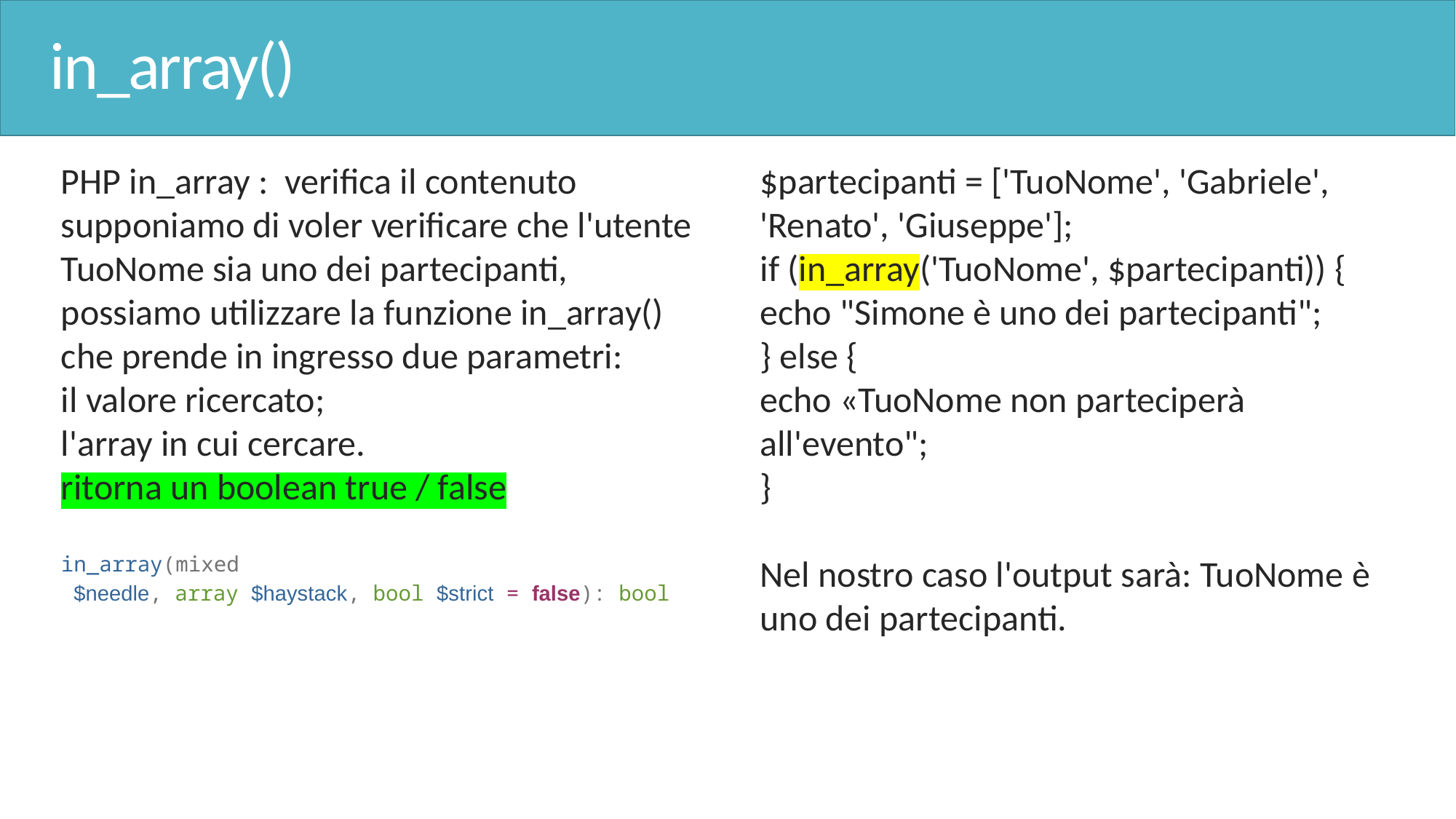

# in_array()
PHP in_array :  verifica il contenuto
supponiamo di voler verificare che l'utente TuoNome sia uno dei partecipanti, possiamo utilizzare la funzione in_array() che prende in ingresso due parametri:
il valore ricercato;
l'array in cui cercare.
ritorna un boolean true / false

in_array(mixed $needle, array $haystack, bool $strict = false): bool

$partecipanti = ['TuoNome', 'Gabriele', 'Renato', 'Giuseppe'];
if (in_array('TuoNome', $partecipanti)) {
echo "Simone è uno dei partecipanti";
} else {
echo «TuoNome non parteciperà all'evento";
}

Nel nostro caso l'output sarà: TuoNome è uno dei partecipanti.